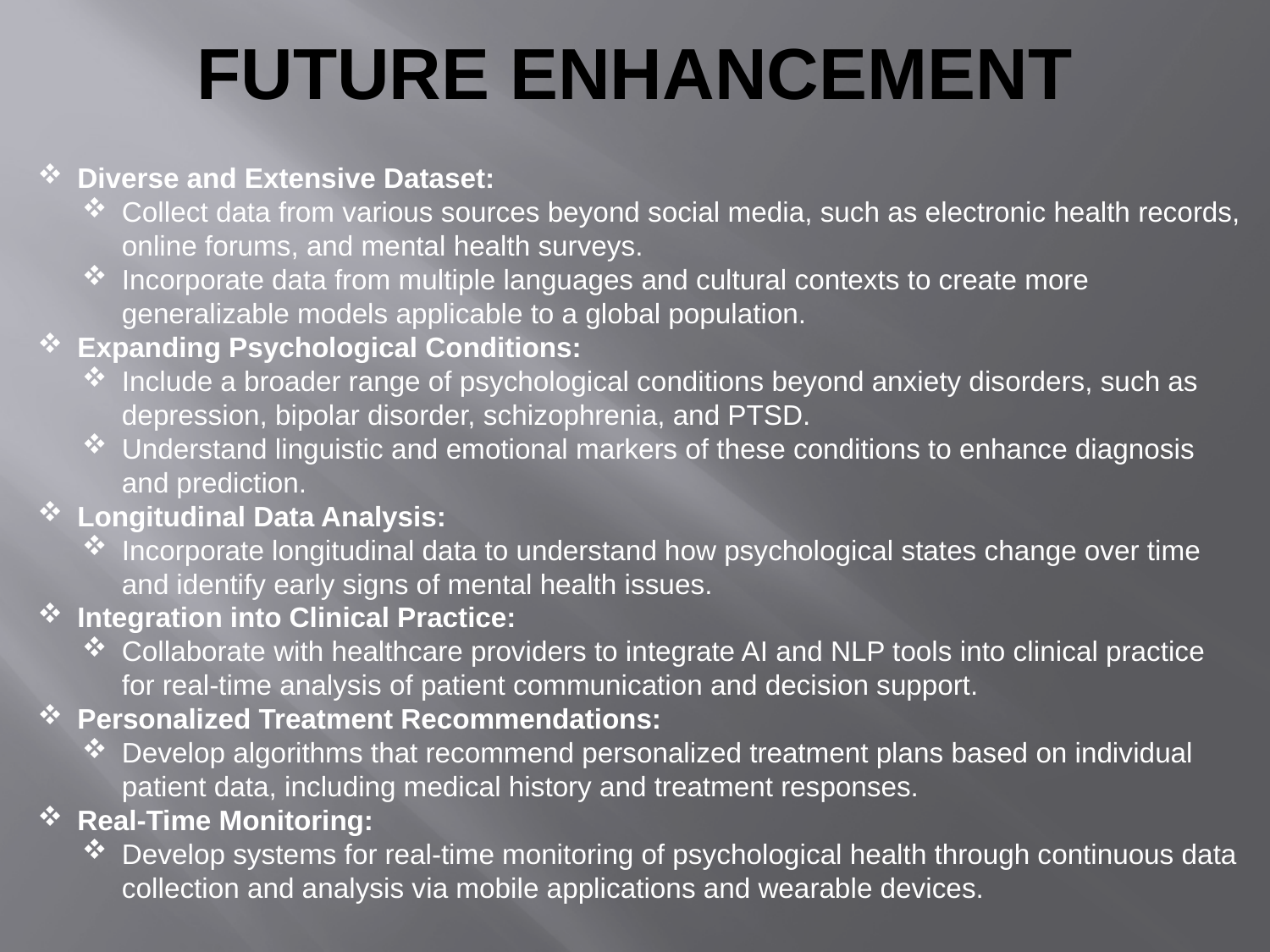

# FUTURE ENHANCEMENT
Diverse and Extensive Dataset:
Collect data from various sources beyond social media, such as electronic health records, online forums, and mental health surveys.
Incorporate data from multiple languages and cultural contexts to create more generalizable models applicable to a global population.
Expanding Psychological Conditions:
Include a broader range of psychological conditions beyond anxiety disorders, such as depression, bipolar disorder, schizophrenia, and PTSD.
Understand linguistic and emotional markers of these conditions to enhance diagnosis and prediction.
Longitudinal Data Analysis:
Incorporate longitudinal data to understand how psychological states change over time and identify early signs of mental health issues.
Integration into Clinical Practice:
Collaborate with healthcare providers to integrate AI and NLP tools into clinical practice for real-time analysis of patient communication and decision support.
Personalized Treatment Recommendations:
Develop algorithms that recommend personalized treatment plans based on individual patient data, including medical history and treatment responses.
Real-Time Monitoring:
Develop systems for real-time monitoring of psychological health through continuous data collection and analysis via mobile applications and wearable devices.